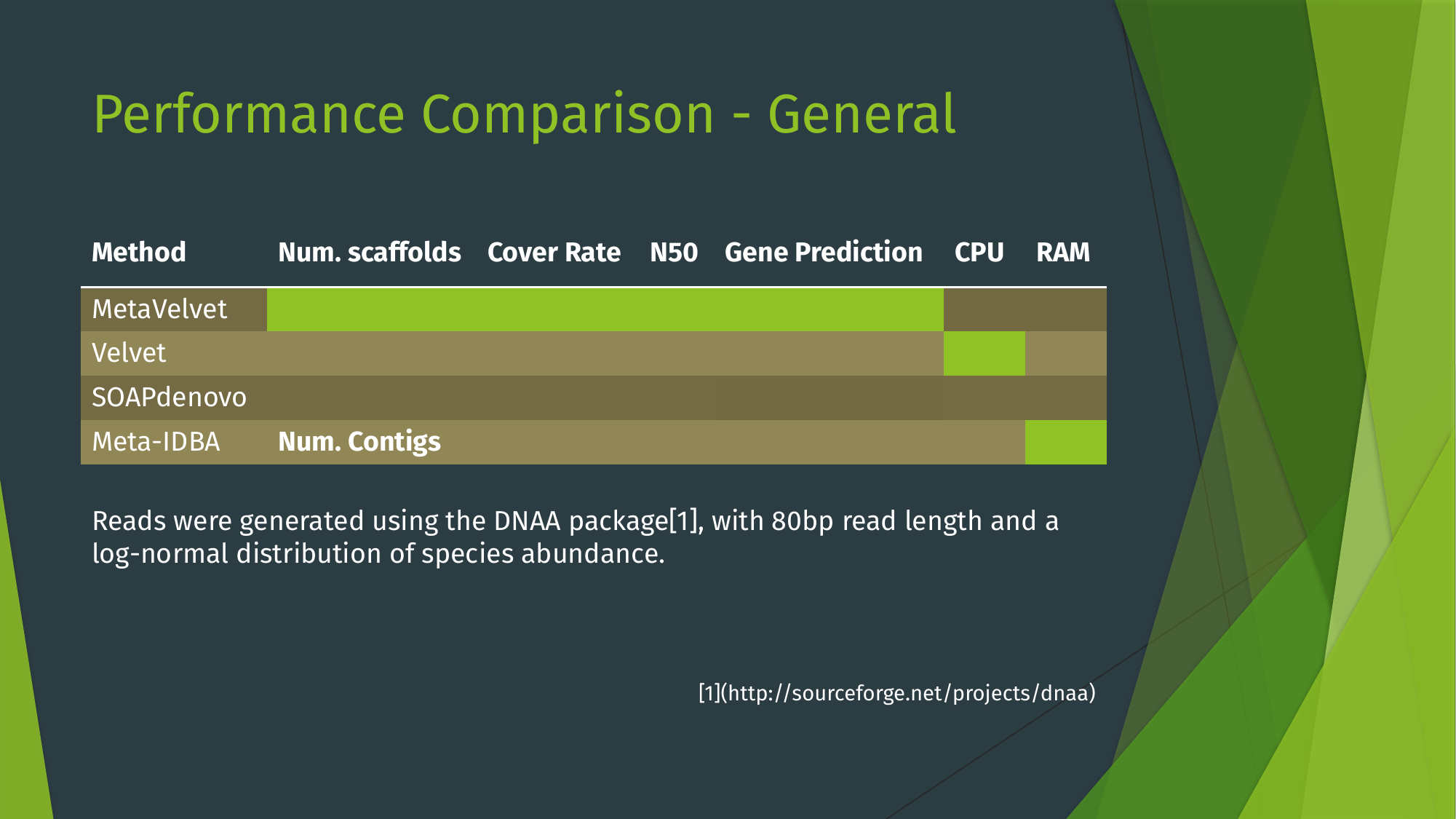

# Performance Comparison - General
| Method | Num. scaffolds | Cover Rate | N50 | Gene Prediction | CPU | RAM |
| --- | --- | --- | --- | --- | --- | --- |
| MetaVelvet |  |  |  |  |  |  |
| Velvet |  |  |  |  |  |  |
| SOAPdenovo |  |  |  |  |  |  |
| Meta-IDBA | Num. Contigs |  |  |  |  |  |
Reads were generated using the DNAA package[1], with 80bp read length and a log-normal distribution of species abundance.

[1](http://sourceforge.net/projects/dnaa)